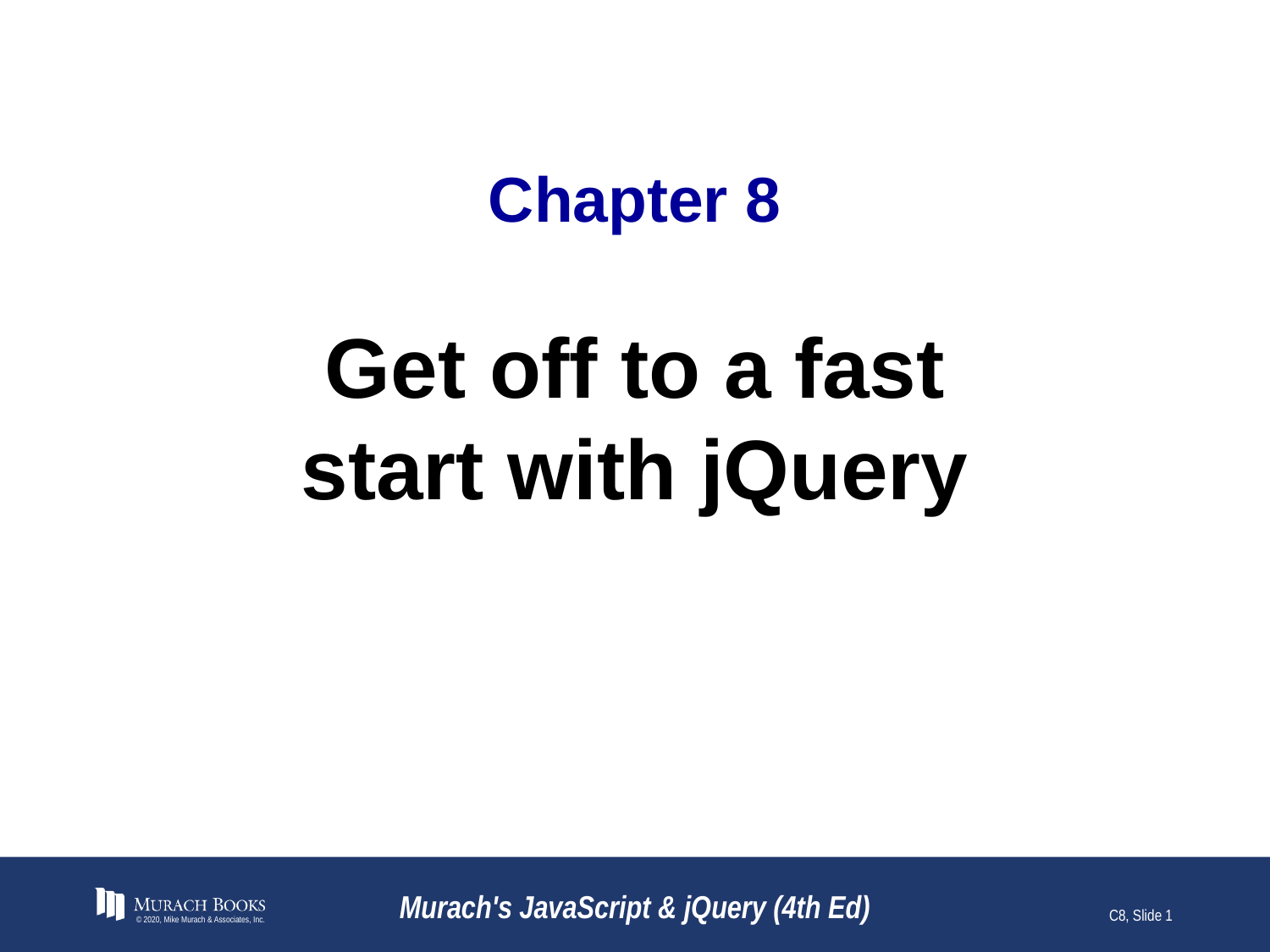

# Chapter 8
Get off to a fast start with jQuery
© 2020, Mike Murach & Associates, Inc.
Murach's JavaScript & jQuery (4th Ed)

C8, Slide 1